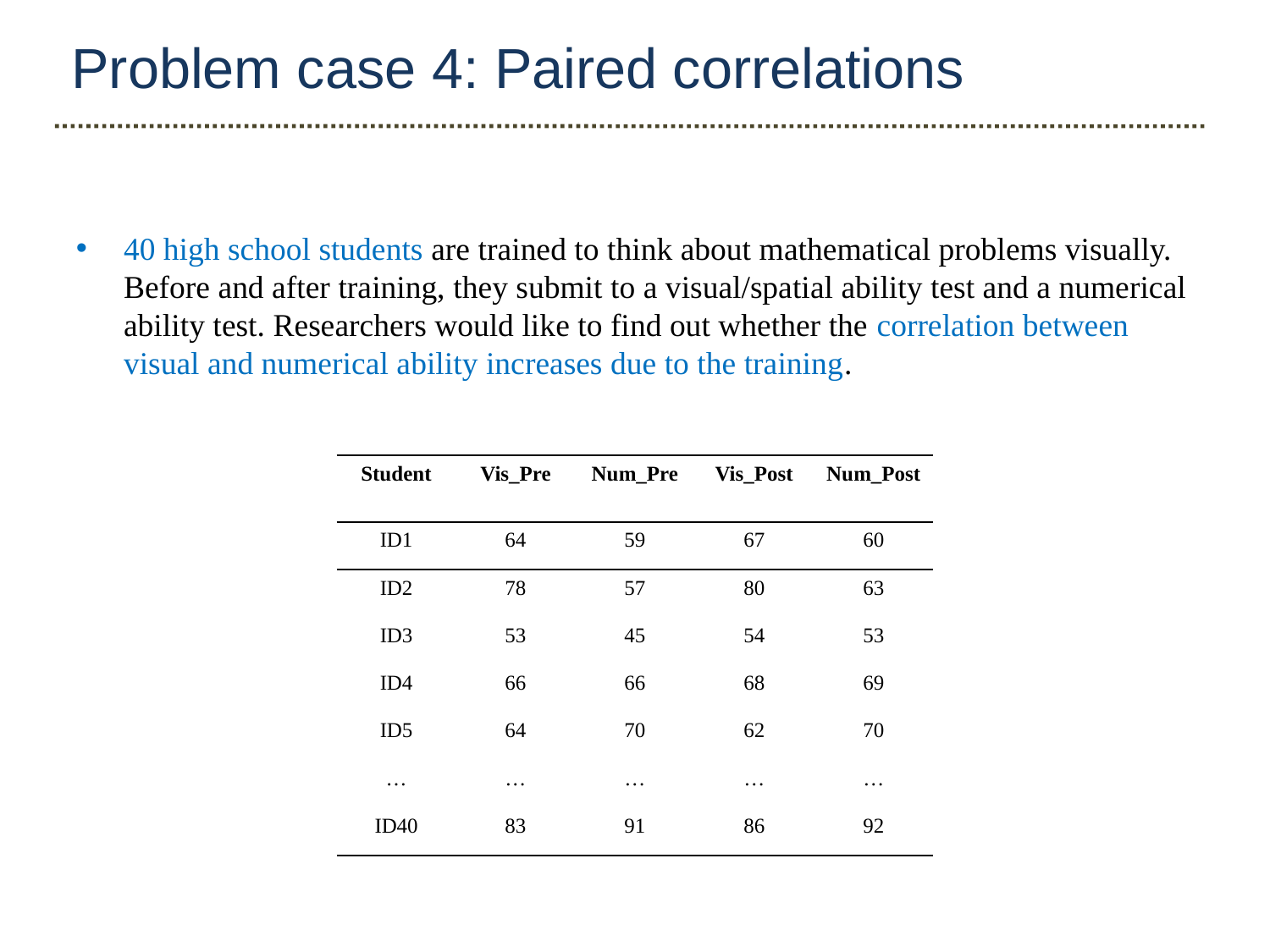

Problem case 4: Paired correlations

40 high school students are trained to think about mathematical problems visually. Before and after training, they submit to a visual/spatial ability test and a numerical ability test. Researchers would like to find out whether the correlation between visual and numerical ability increases due to the training.

| Student | Vis\_Pre | Num\_Pre | Vis\_Post | Num\_Post |
| --- | --- | --- | --- | --- |
| ID1 | 64 | 59 | 67 | 60 |
| ID2 | 78 | 57 | 80 | 63 |
| ID3 | 53 | 45 | 54 | 53 |
| ID4 | 66 | 66 | 68 | 69 |
| ID5 | 64 | 70 | 62 | 70 |
| … | … | … | … | … |
| ID40 | 83 | 91 | 86 | 92 |